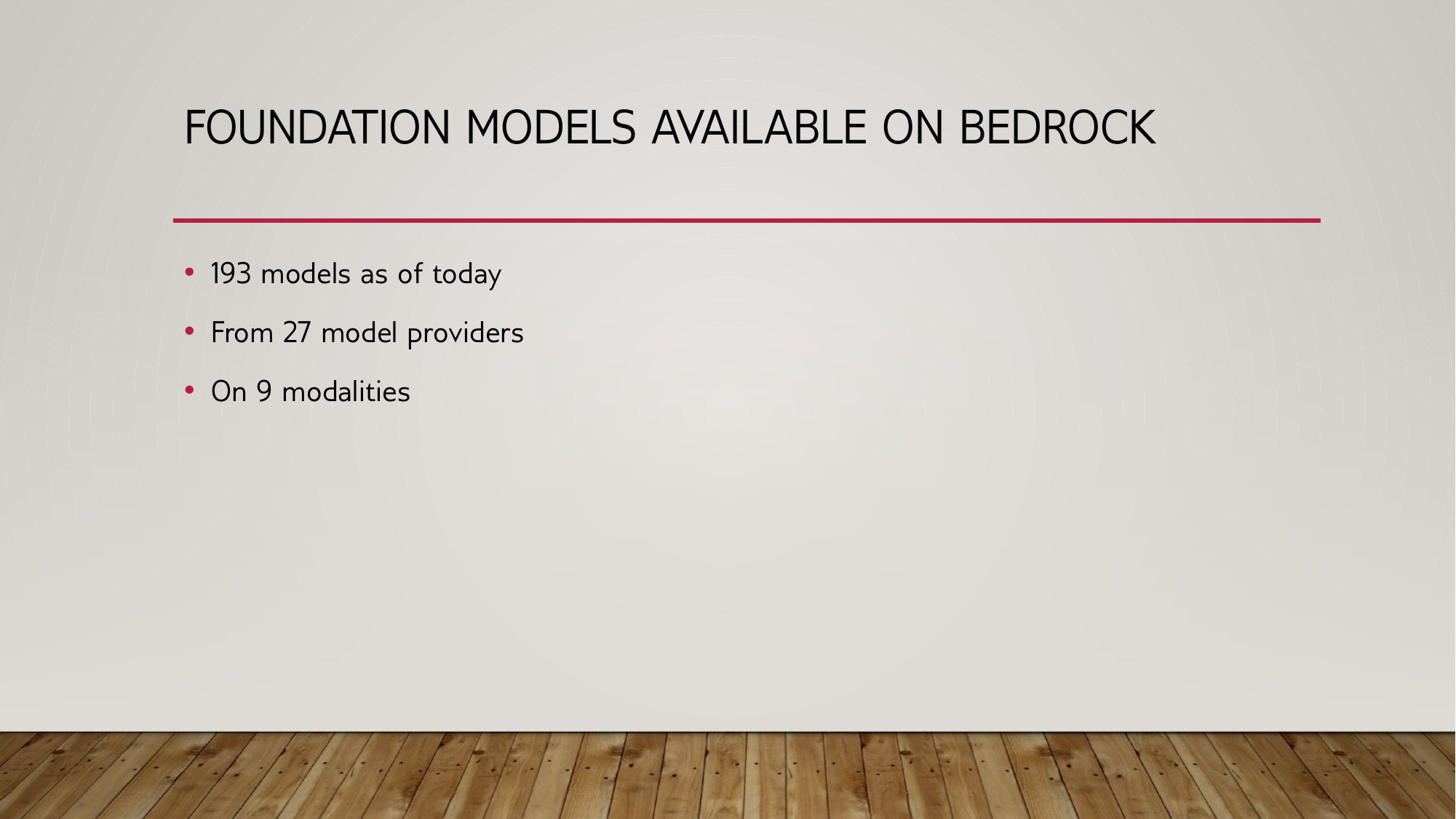

# Foundation Models available on Bedrock
193 models as of today
From 27 model providers
On 9 modalities